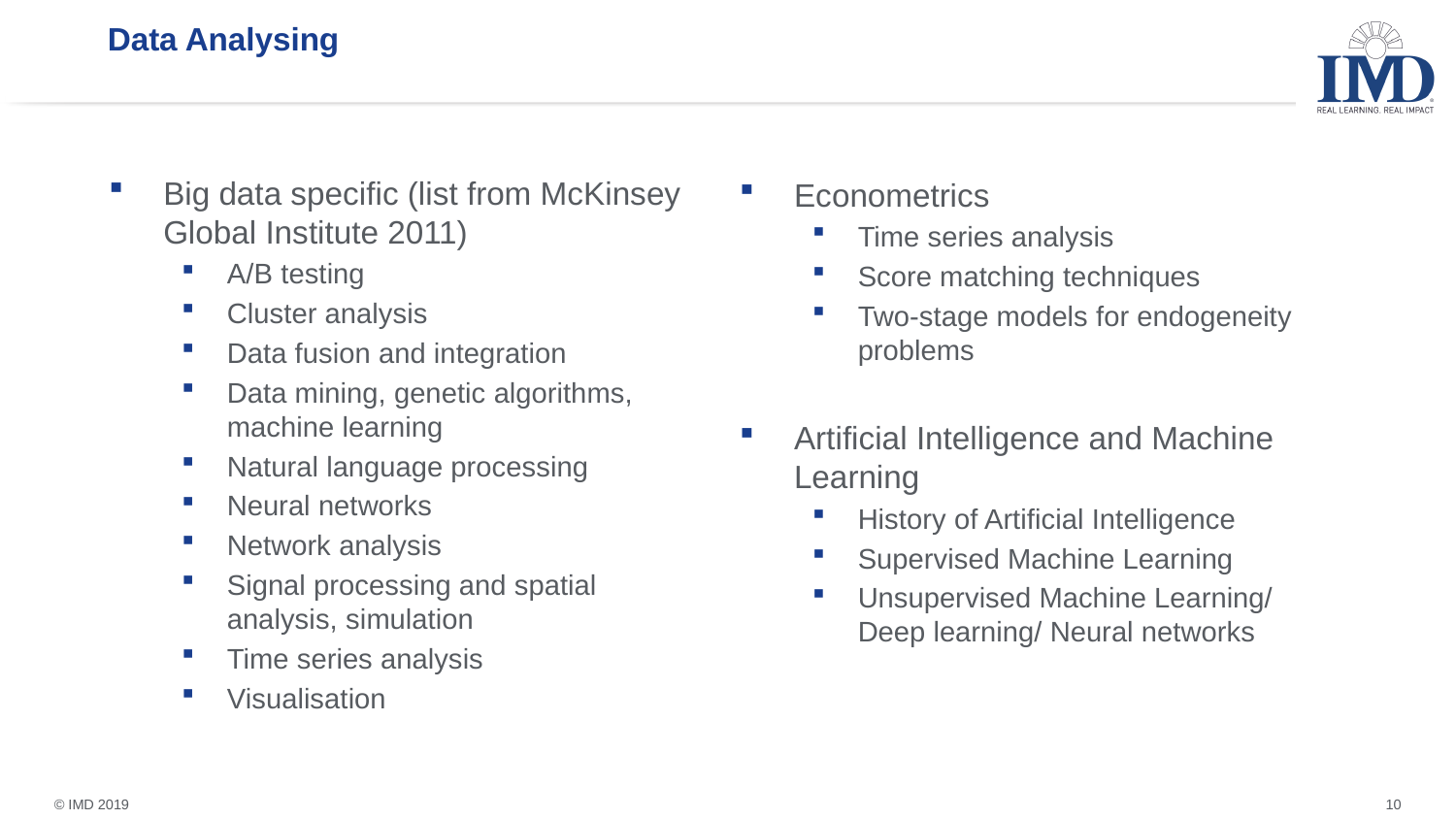

# Data Analysing
Big data specific (list from McKinsey Global Institute 2011)
A/B testing
Cluster analysis
Data fusion and integration
Data mining, genetic algorithms, machine learning
Natural language processing
Neural networks
Network analysis
Signal processing and spatial analysis, simulation
Time series analysis
Visualisation
Econometrics
Time series analysis
Score matching techniques
Two-stage models for endogeneity problems

Artificial Intelligence and Machine Learning
History of Artificial Intelligence
Supervised Machine Learning
Unsupervised Machine Learning/ Deep learning/ Neural networks

10